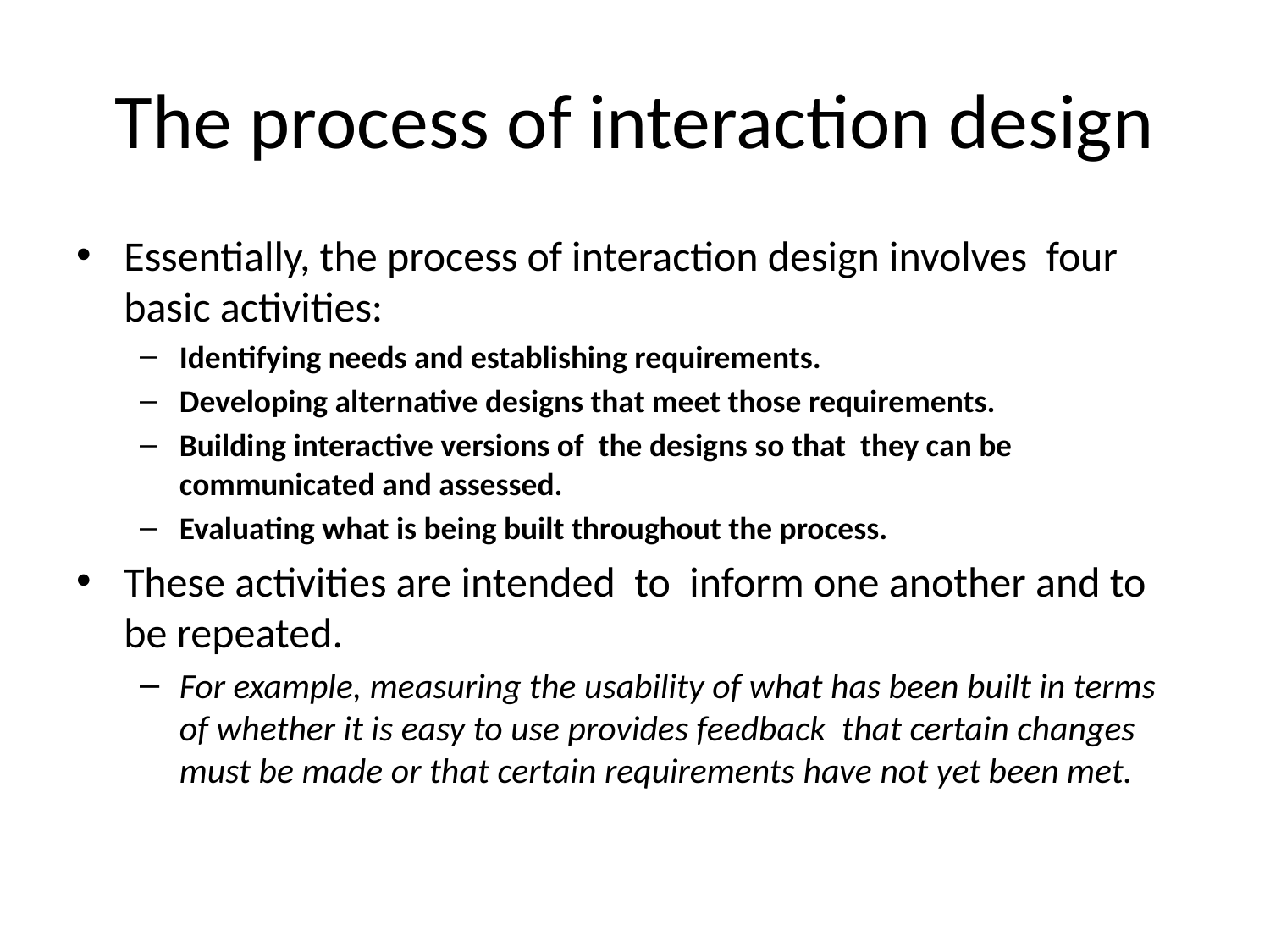

# The process of interaction design
Essentially, the process of interaction design involves  four basic activities:
Identifying needs and establishing requirements.
Developing alternative designs that meet those requirements.
Building interactive versions of  the designs so that  they can be communicated and assessed.
Evaluating what is being built throughout the process.
These activities are intended  to  inform one another and to be repeated.
For example, measuring the usability of what has been built in terms of whether it is easy to use provides feedback  that certain changes must be made or that certain requirements have not yet been met.